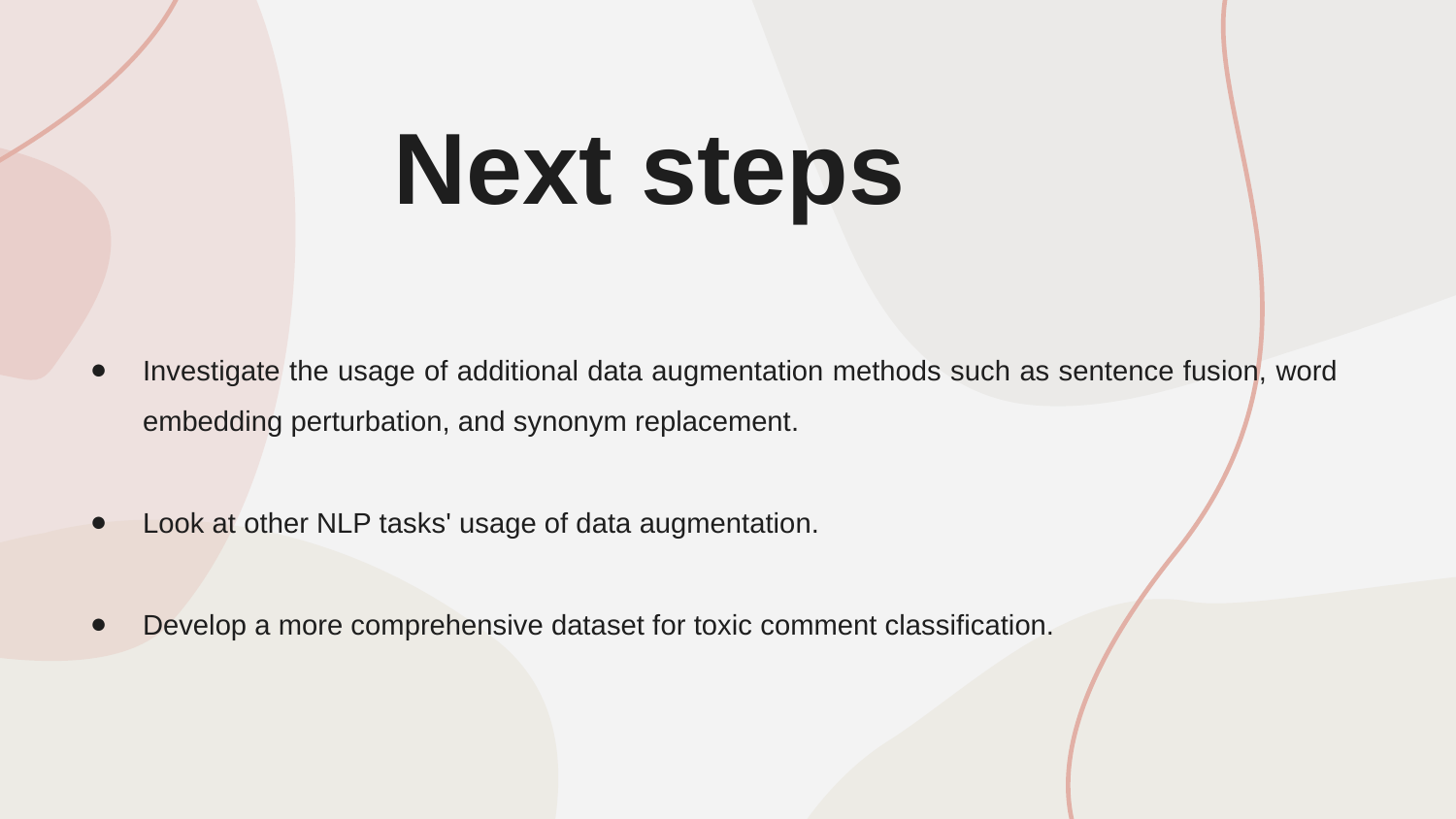

# Next steps
Investigate the usage of additional data augmentation methods such as sentence fusion, word embedding perturbation, and synonym replacement.

Look at other NLP tasks' usage of data augmentation.

Develop a more comprehensive dataset for toxic comment classification.